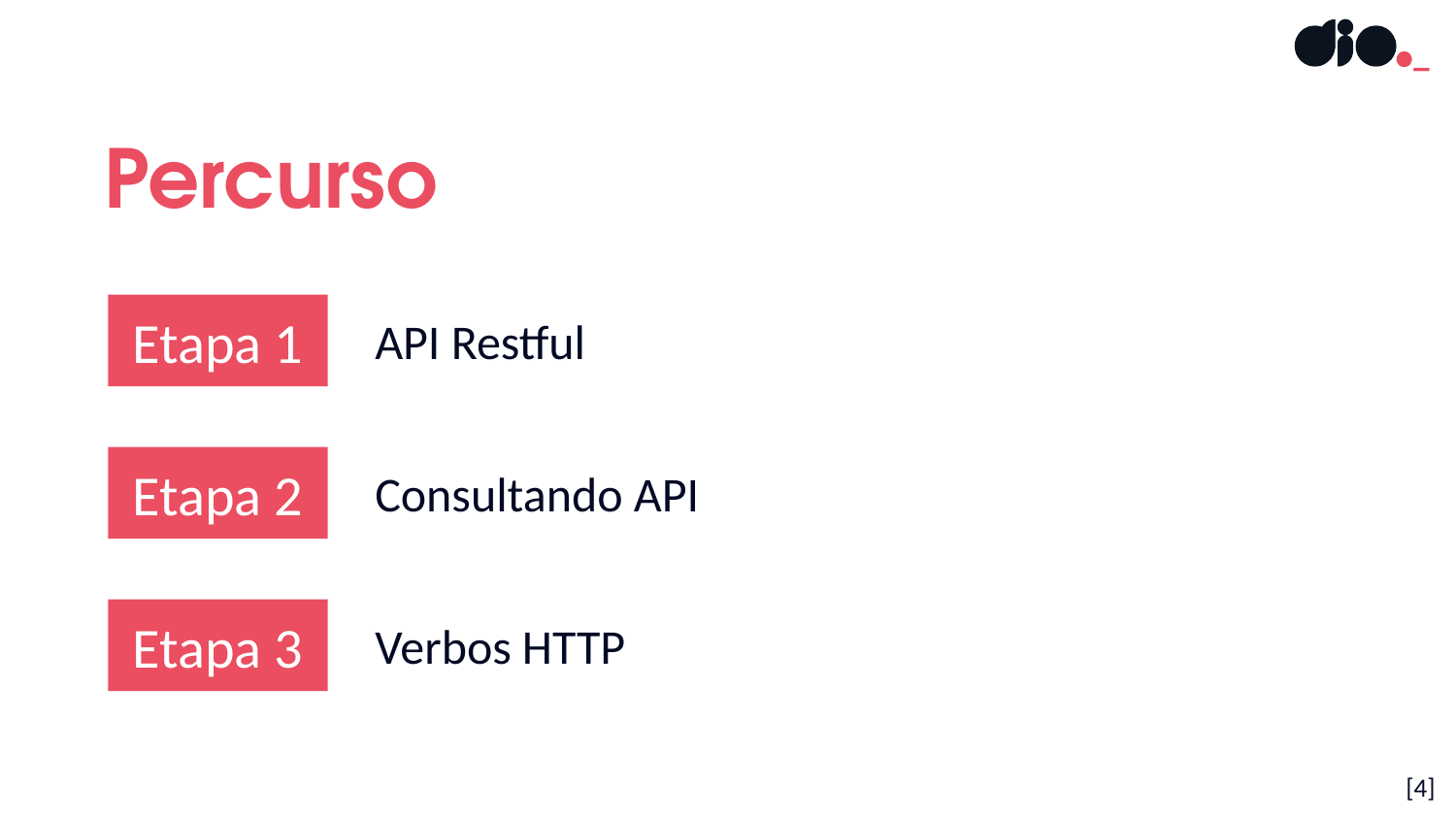

Percurso
Etapa 1
API Restful
Etapa 2
Consultando API
Etapa 3
Verbos HTTP
[4]